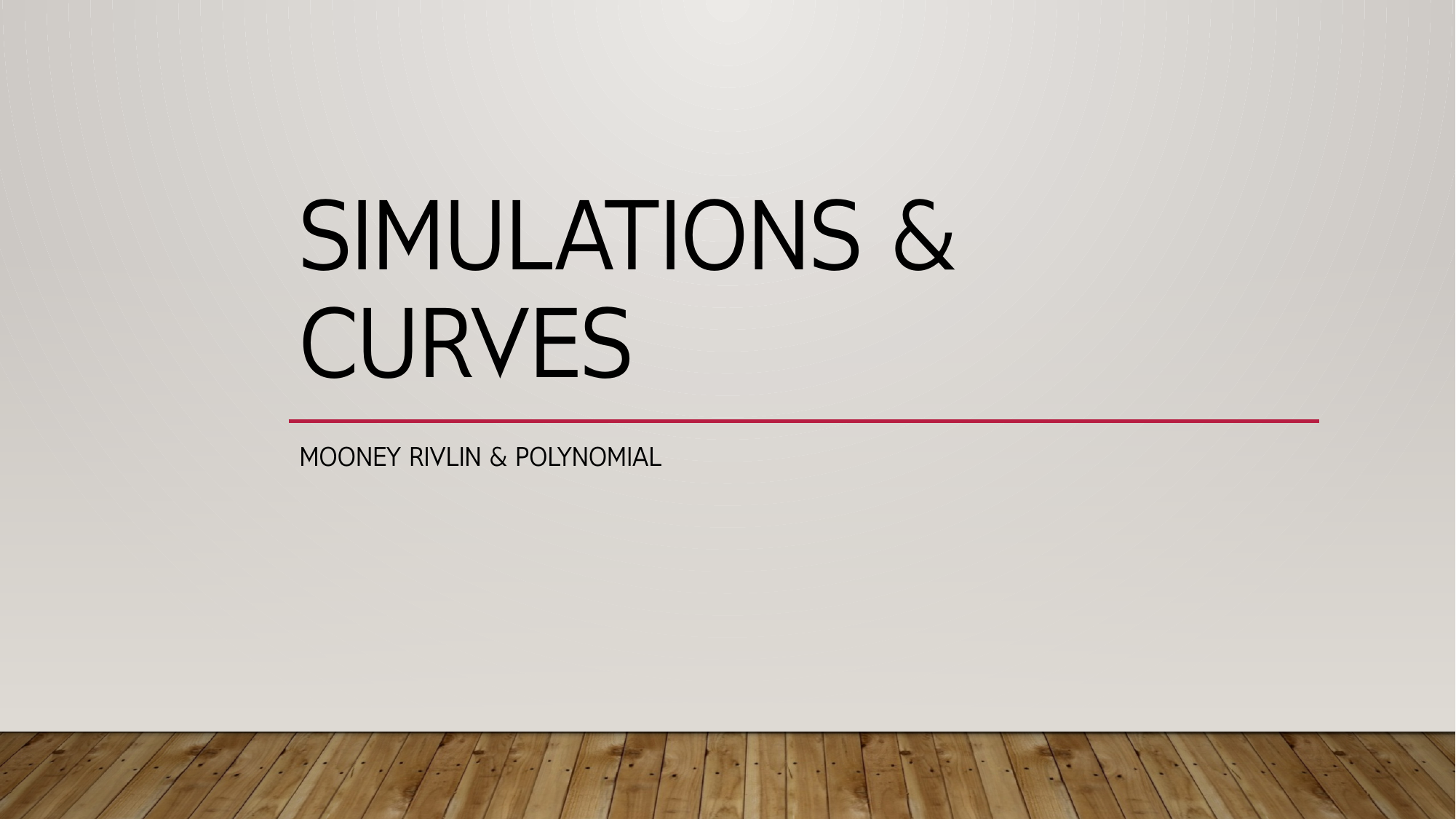

# Simulations & Curves
Mooney Rivlin & Polynomial